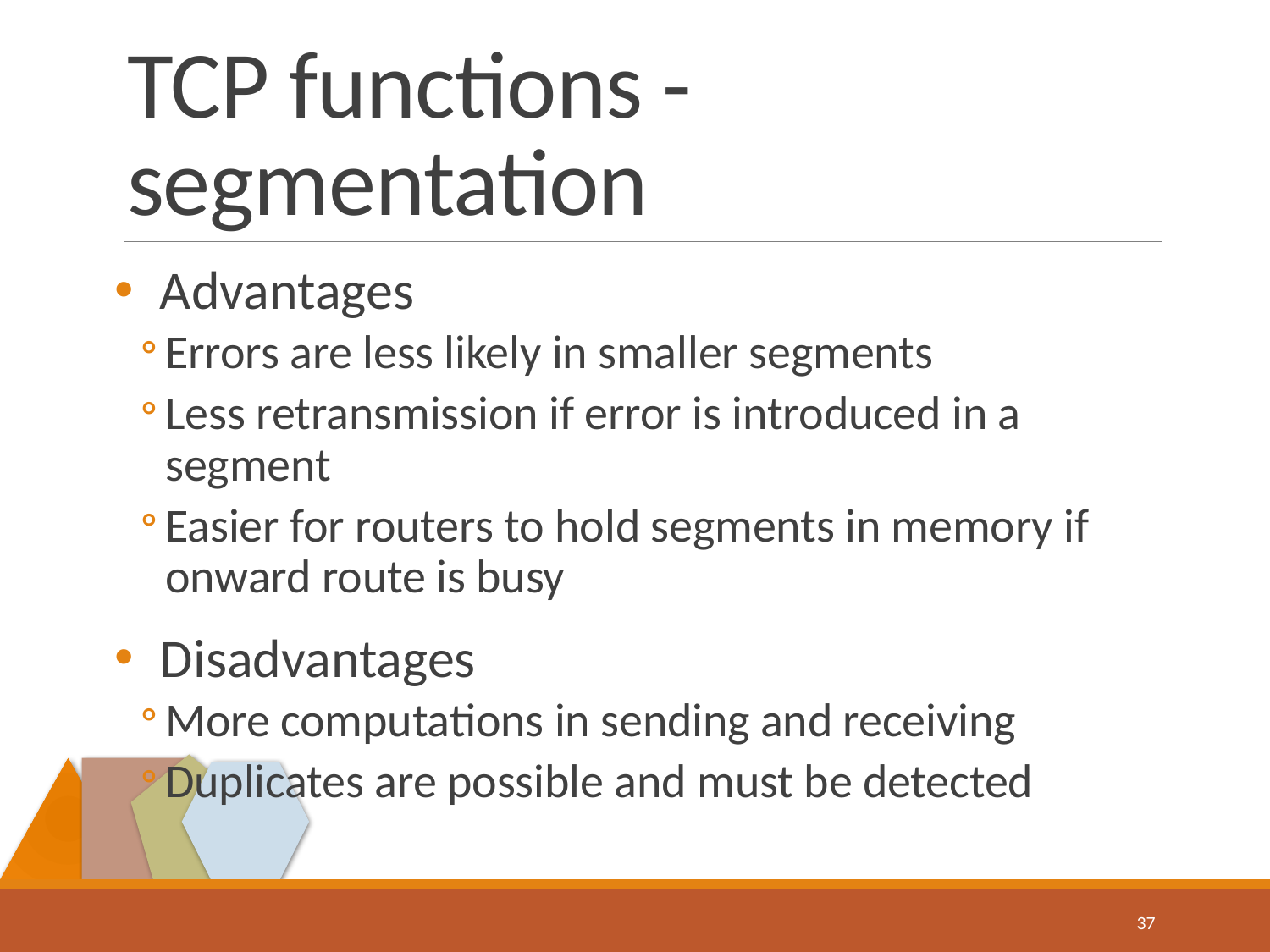

# TCP functions - segmentation
Advantages
Errors are less likely in smaller segments
Less retransmission if error is introduced in a segment
Easier for routers to hold segments in memory if onward route is busy
Disadvantages
More computations in sending and receiving
Duplicates are possible and must be detected
37